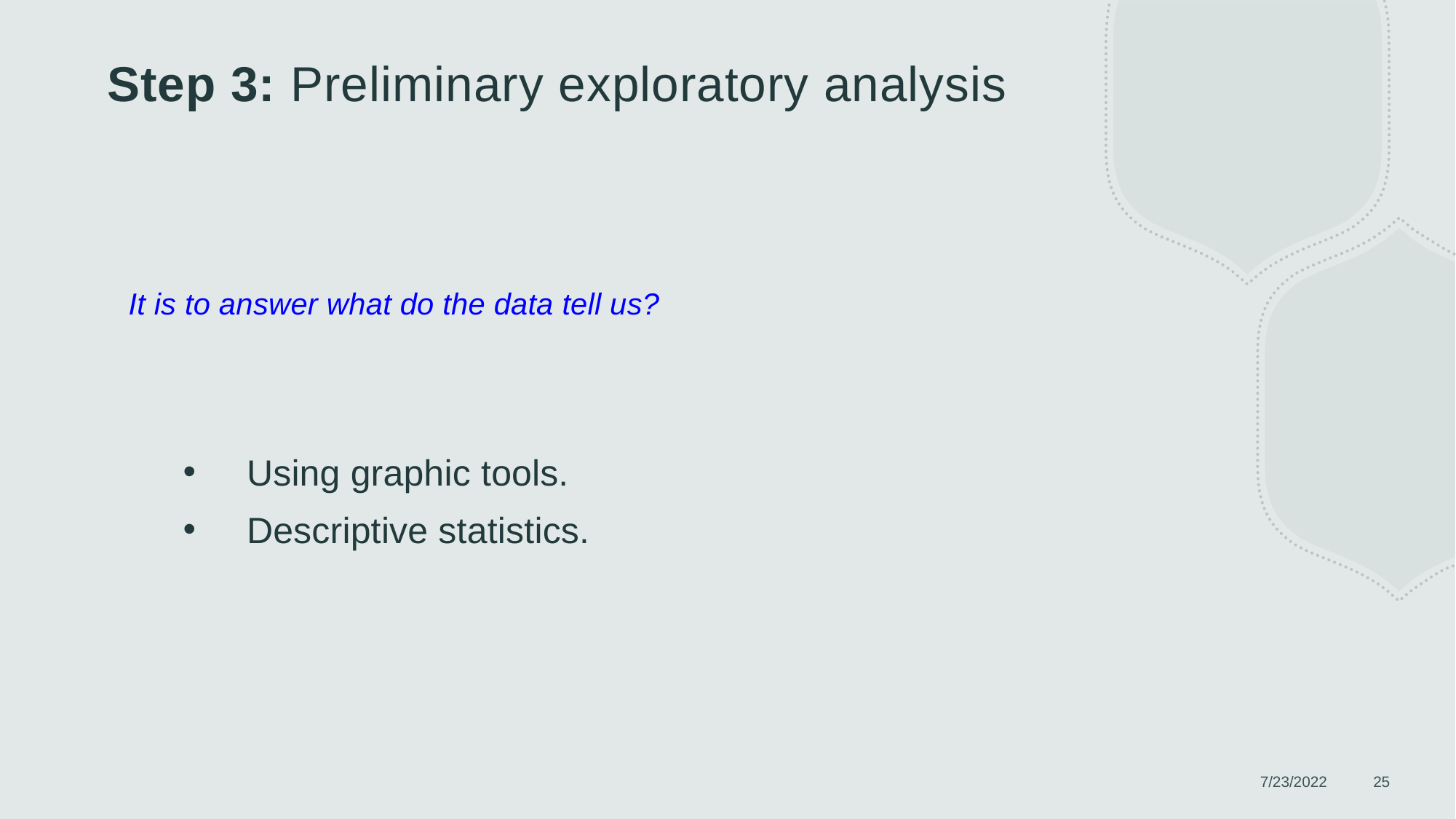

# Step 3: Preliminary exploratory analysis
It is to answer what do the data tell us?

Using graphic tools.
Descriptive statistics.
7/23/2022
25